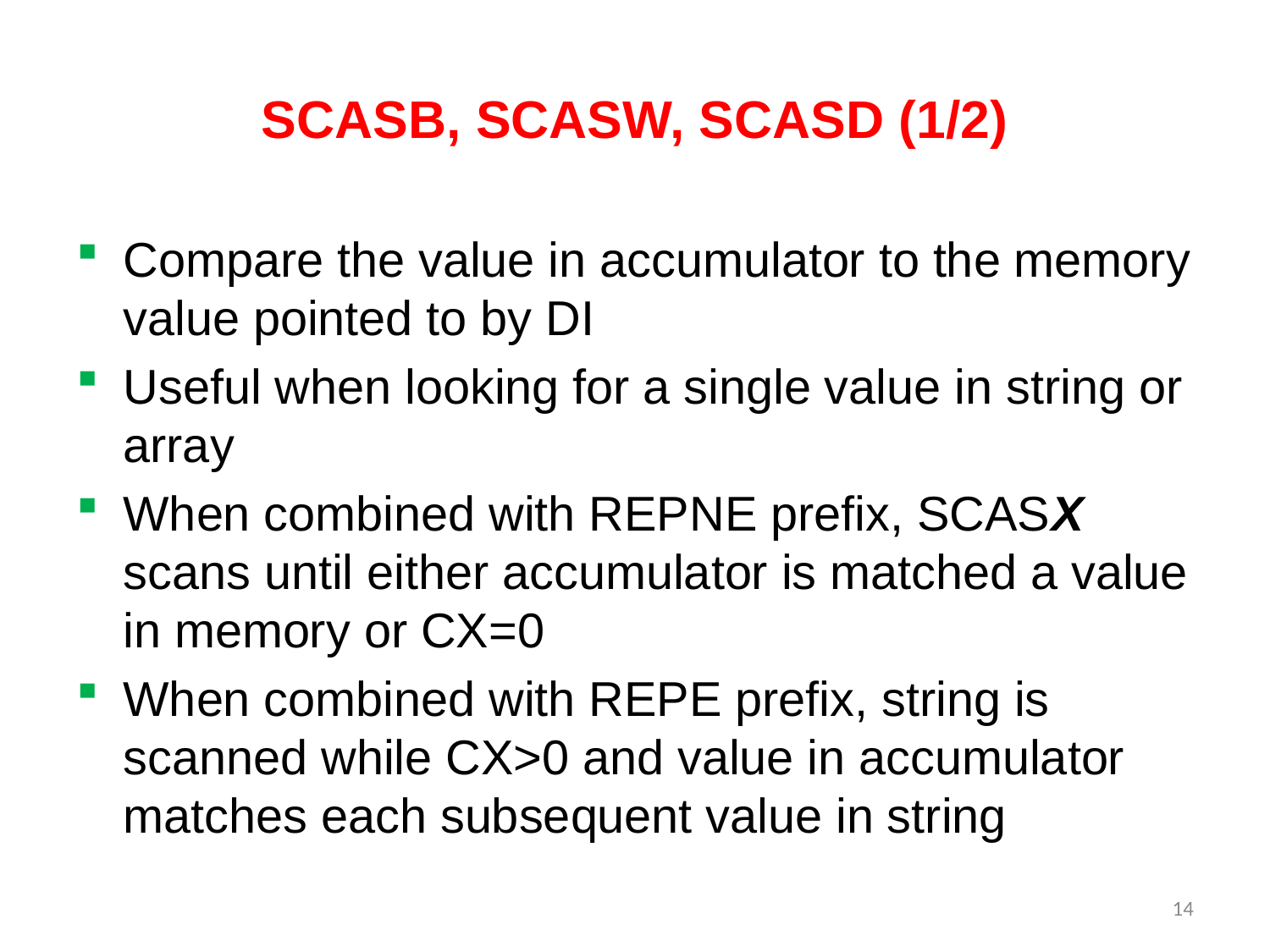

# SCASB, SCASW, SCASD (1/2)
Compare the value in accumulator to the memory value pointed to by DI
Useful when looking for a single value in string or array
When combined with REPNE prefix, SCASX scans until either accumulator is matched a value in memory or CX=0
When combined with REPE prefix, string is scanned while CX>0 and value in accumulator matches each subsequent value in string

14